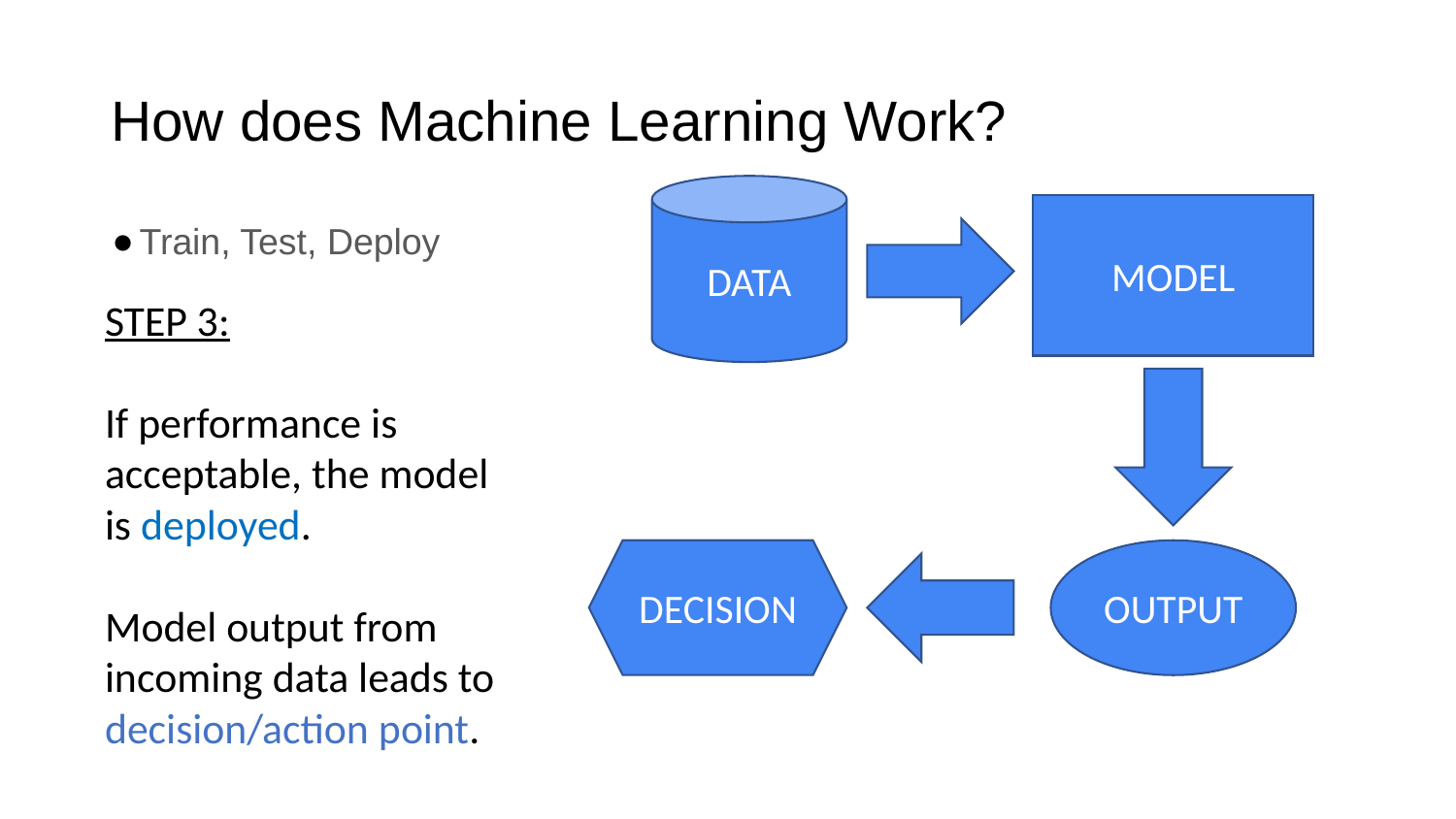

# How does Machine Learning Work?
DATA
MODEL

OUTPUT
Train, Test, Deploy
STEP 3:

If performance is acceptable, the model is deployed.

Model output from incoming data leads to decision/action point.
DECISION